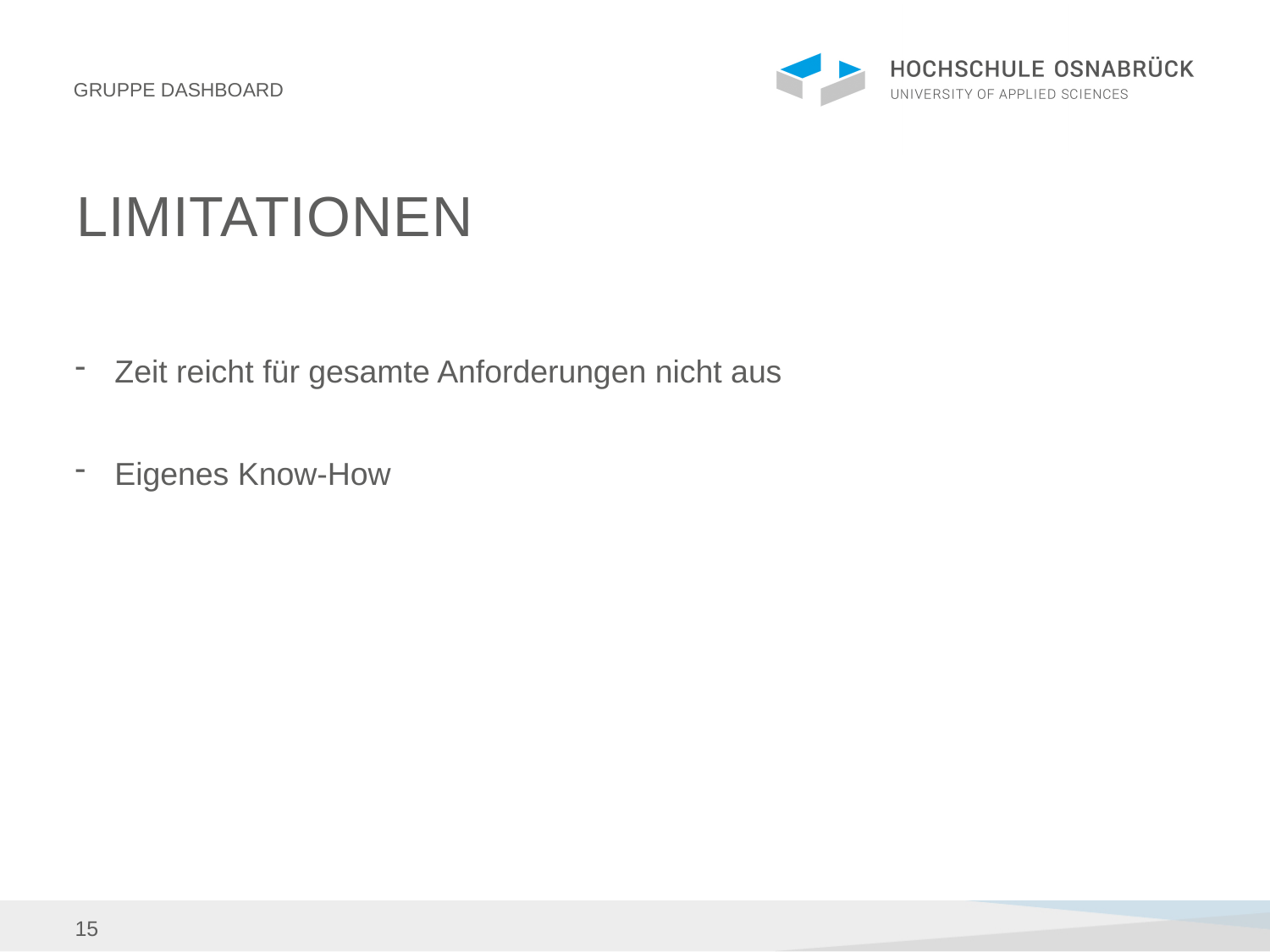

Gruppe Dashboard
# Limitationen
Zeit reicht für gesamte Anforderungen nicht aus

Eigenes Know-How